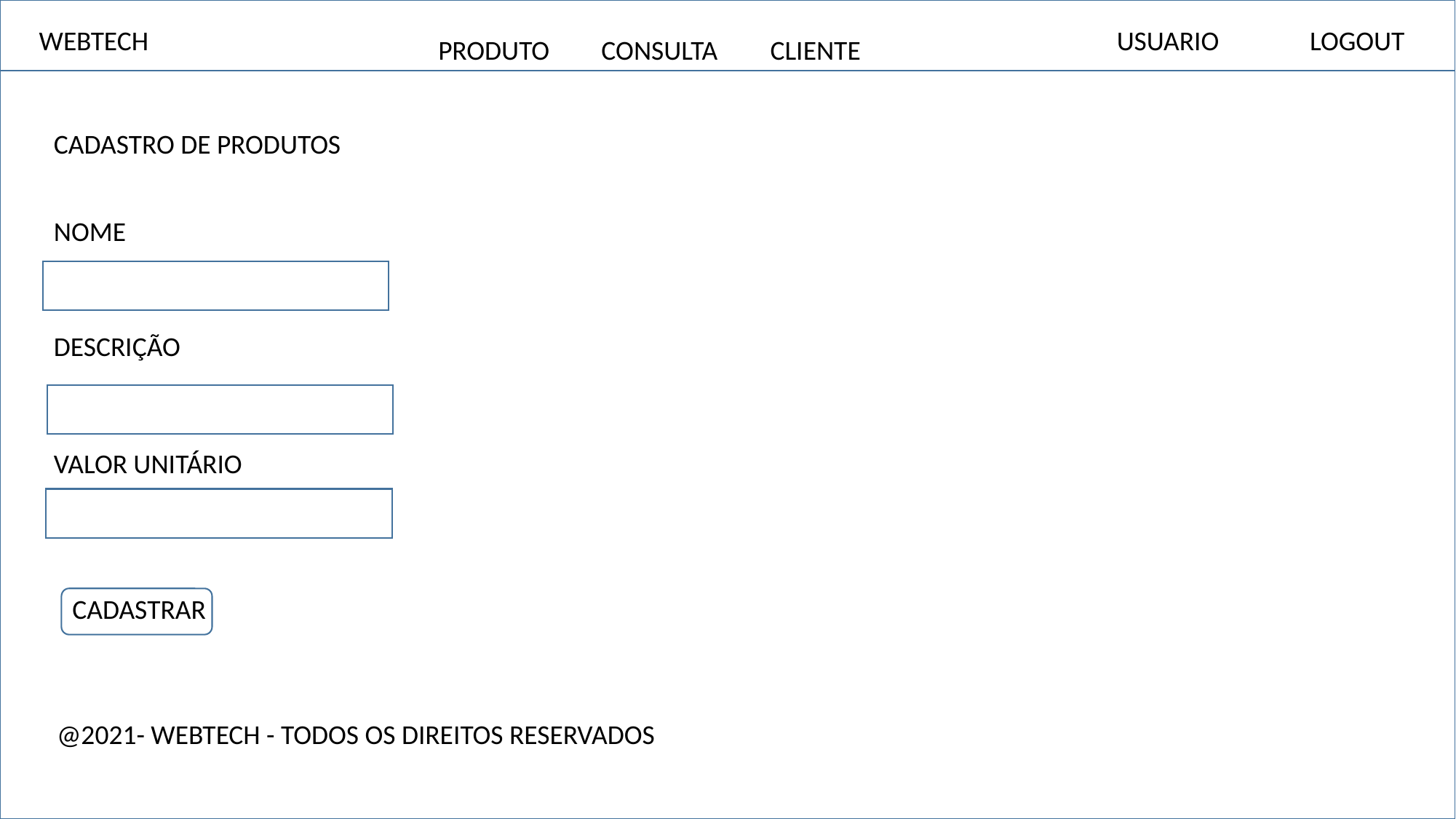

WEBTECH
USUARIO
LOGOUT
CONSULTA
CLIENTE
PRODUTO
CADASTRO DE PRODUTOS
NOME

DESCRIÇÃO

VALOR UNITÁRIO

CADASTRAR

@2021- WEBTECH - TODOS OS DIREITOS RESERVADOS